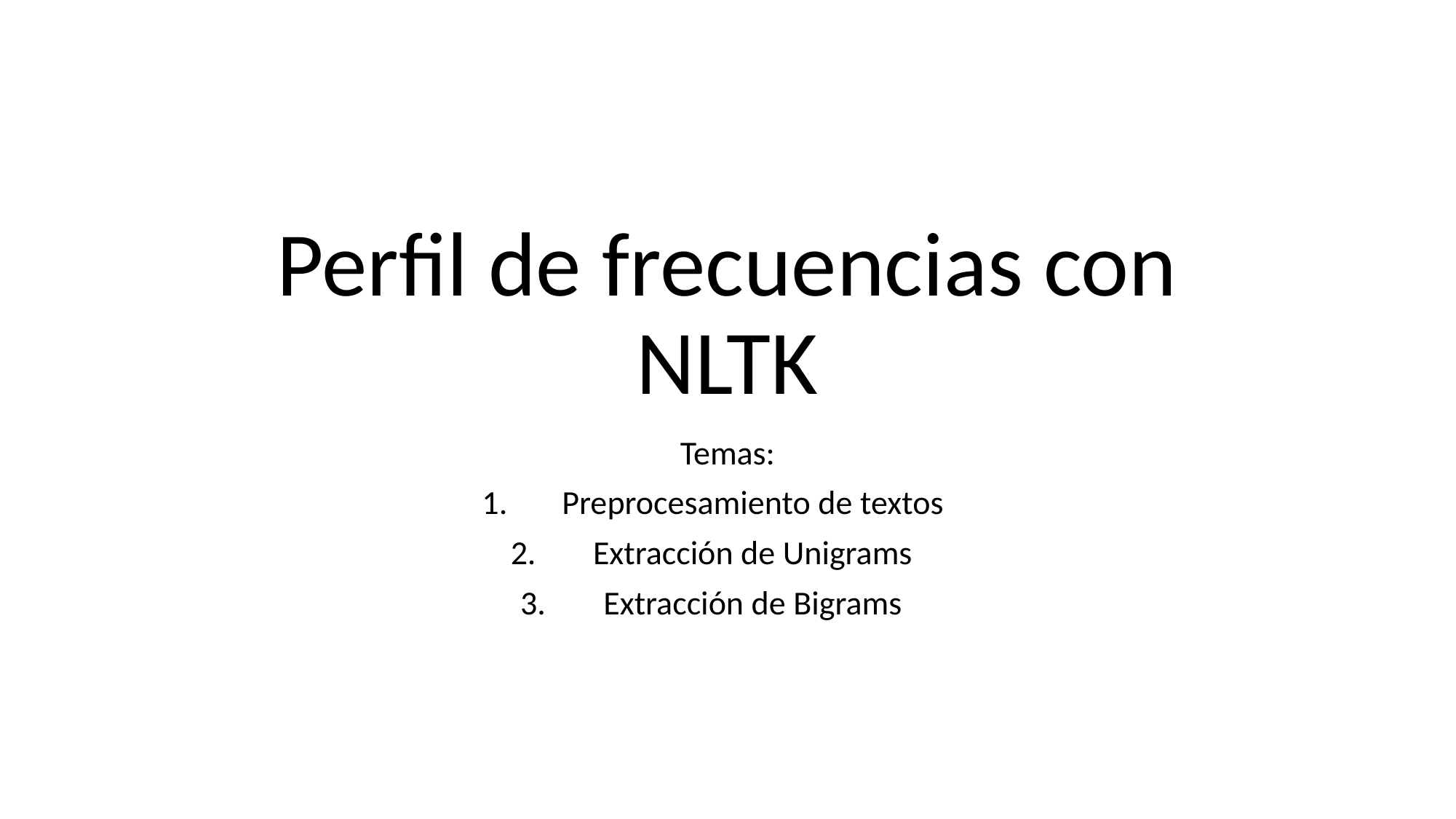

# Perfil de frecuencias con NLTK
Temas:
Preprocesamiento de textos
Extracción de Unigrams
Extracción de Bigrams